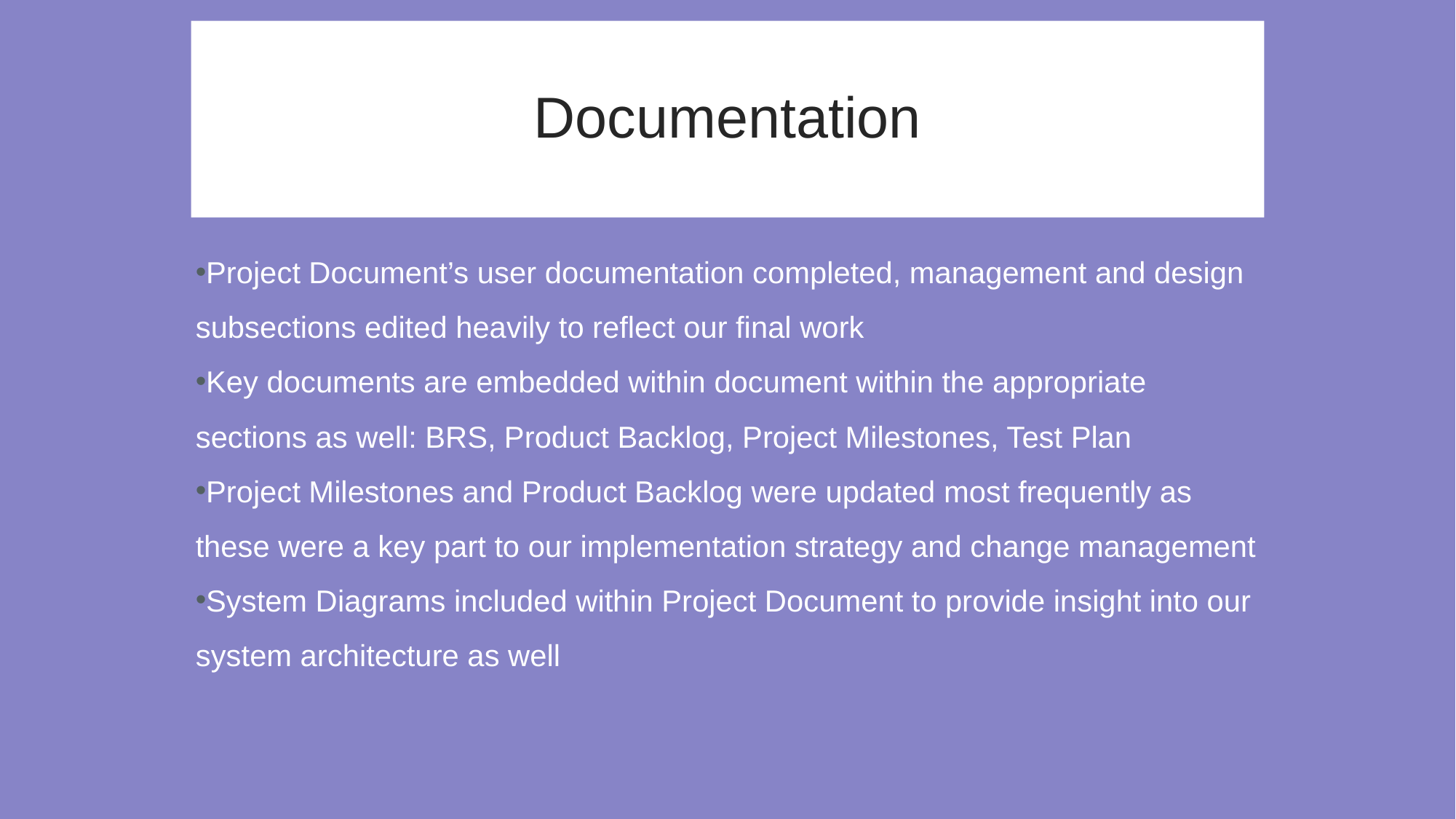

# Documentation
Project Document’s user documentation completed, management and design subsections edited heavily to reflect our final work
Key documents are embedded within document within the appropriate sections as well: BRS, Product Backlog, Project Milestones, Test Plan
Project Milestones and Product Backlog were updated most frequently as these were a key part to our implementation strategy and change management
System Diagrams included within Project Document to provide insight into our system architecture as well